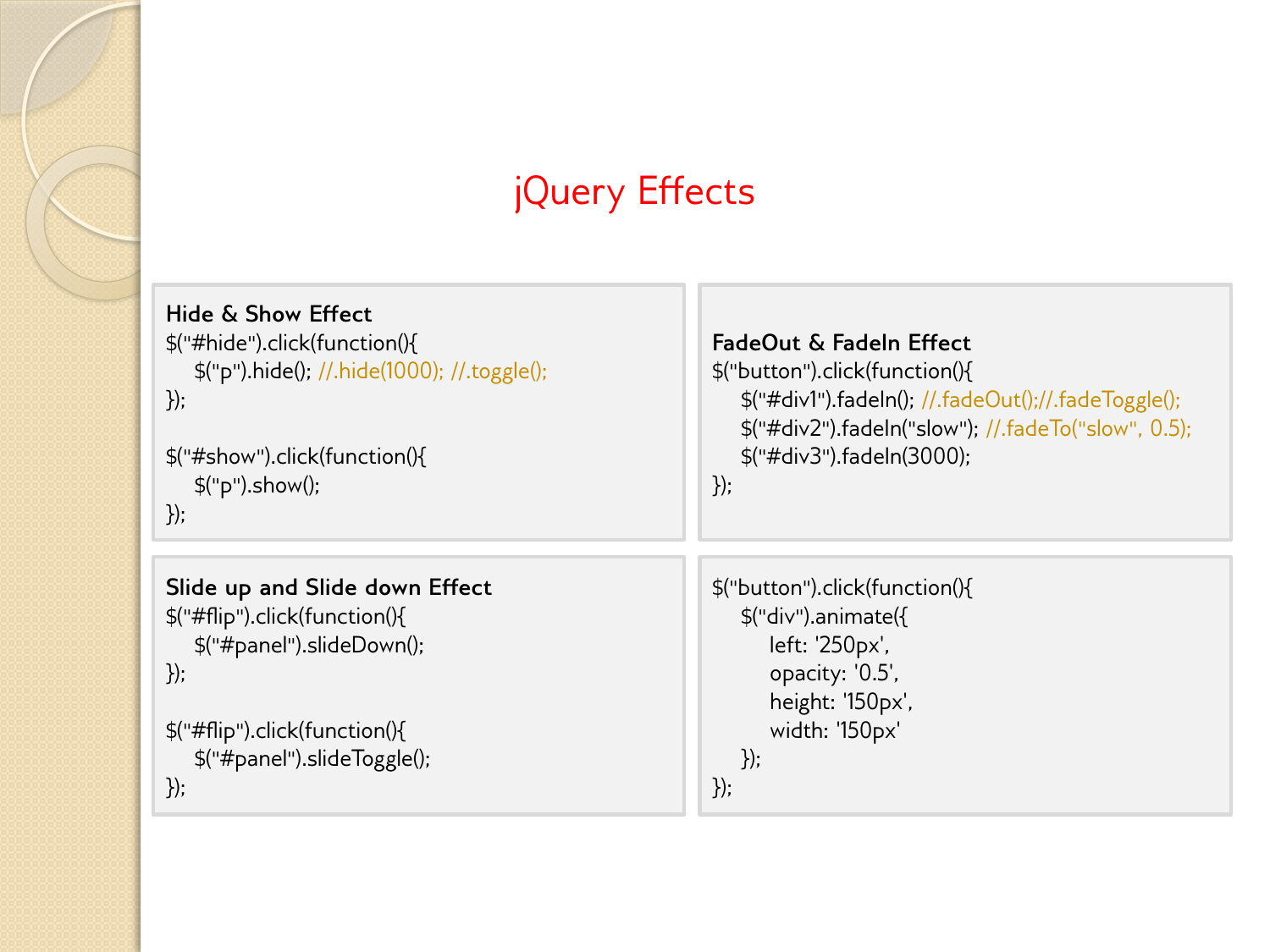

# jQuery Effects
Hide & Show Effect
$("#hide").click(function(){
    $("p").hide(); //.hide(1000); //.toggle();
});
$("#show").click(function(){
    $("p").show();
});
FadeOut & FadeIn Effect
$("button").click(function(){
    $("#div1").fadeIn(); //.fadeOut();//.fadeToggle();
    $("#div2").fadeIn("slow"); //.fadeTo("slow", 0.5);
    $("#div3").fadeIn(3000);
});

Slide up and Slide down Effect
$("#flip").click(function(){
    $("#panel").slideDown();
});

$("#flip").click(function(){
    $("#panel").slideToggle();
});
$("button").click(function(){
    $("div").animate({
        left: '250px',
        opacity: '0.5',
        height: '150px',
        width: '150px'
    });
});